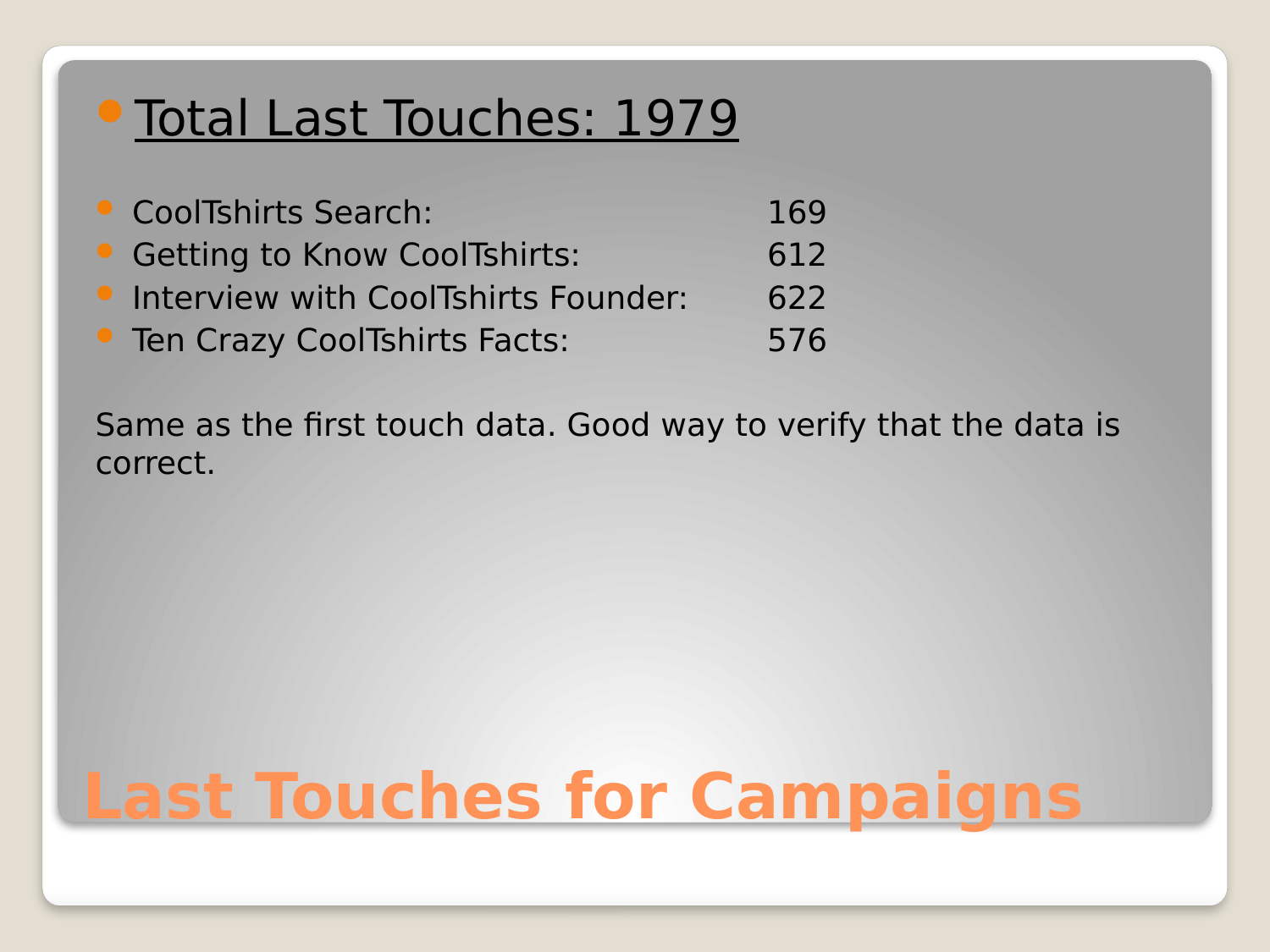

Total Last Touches: 1979

CoolTshirts Search:  			169
Getting to Know CoolTshirts:		612
Interview with CoolTshirts Founder:	622
Ten Crazy CoolTshirts Facts:		576

Same as the first touch data. Good way to verify that the data is correct.

# Last Touches for Campaigns